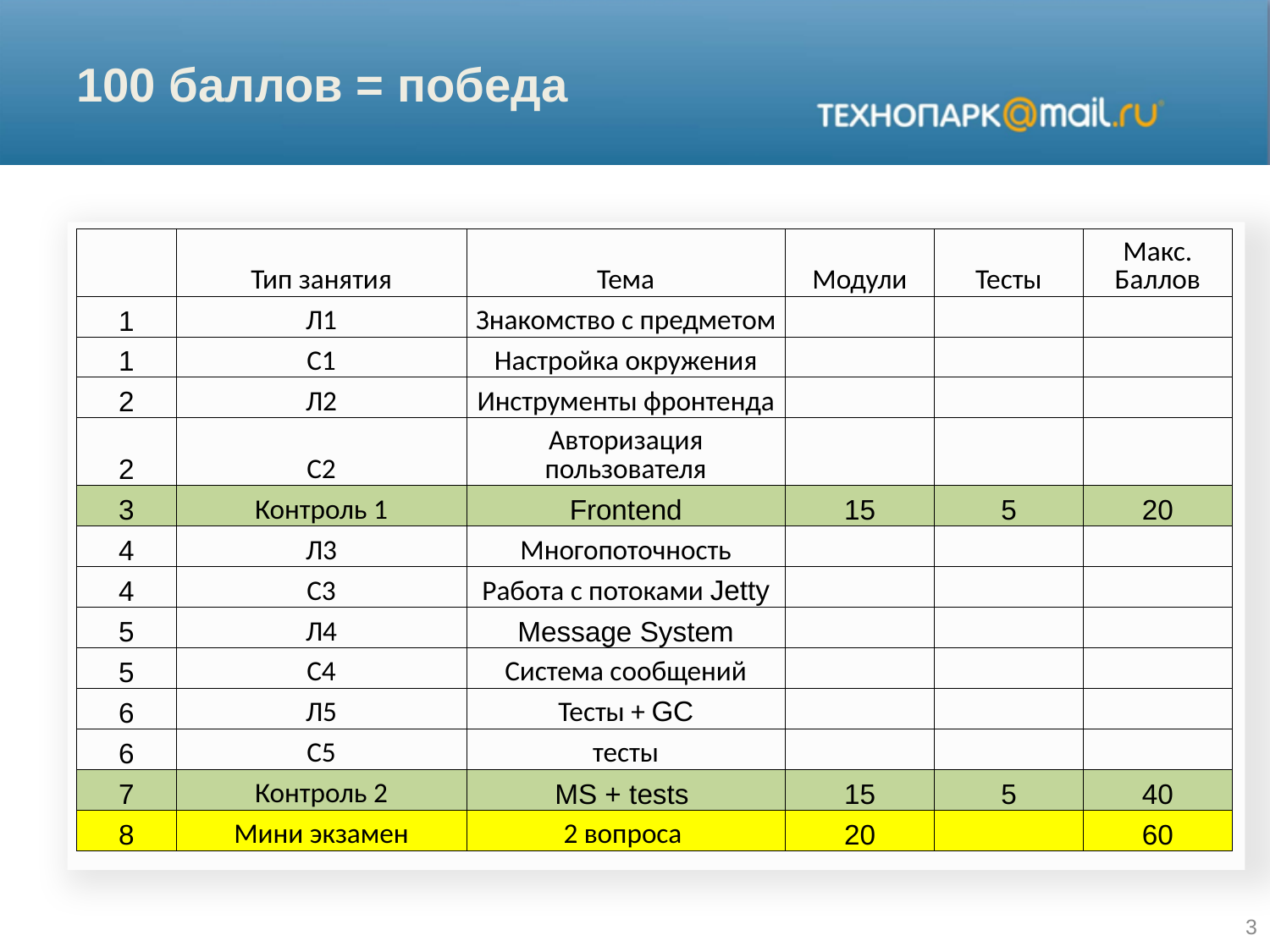

# 100 баллов = победа

|  | Тип занятия | Тема | Модули | Тесты | Макс. Баллов |
| --- | --- | --- | --- | --- | --- |
| 1 | Л1 | Знакомство с предметом |  |  |  |
| 1 | С1 | Настройка окружения |  |  |  |
| 2 | Л2 | Инструменты фронтенда |  |  |  |
| 2 | С2 | Авторизация пользователя |  |  |  |
| 3 | Контроль 1 | Frontend | 15 | 5 | 20 |
| 4 | Л3 | Многопоточность |  |  |  |
| 4 | С3 | Работа с потоками Jetty |  |  |  |
| 5 | Л4 | Message System |  |  |  |
| 5 | С4 | Система сообщений |  |  |  |
| 6 | Л5 | Тесты + GC |  |  |  |
| 6 | С5 | тесты |  |  |  |
| 7 | Контроль 2 | MS + tests | 15 | 5 | 40 |
| 8 | Мини экзамен | 2 вопроса | 20 |  | 60 |
3